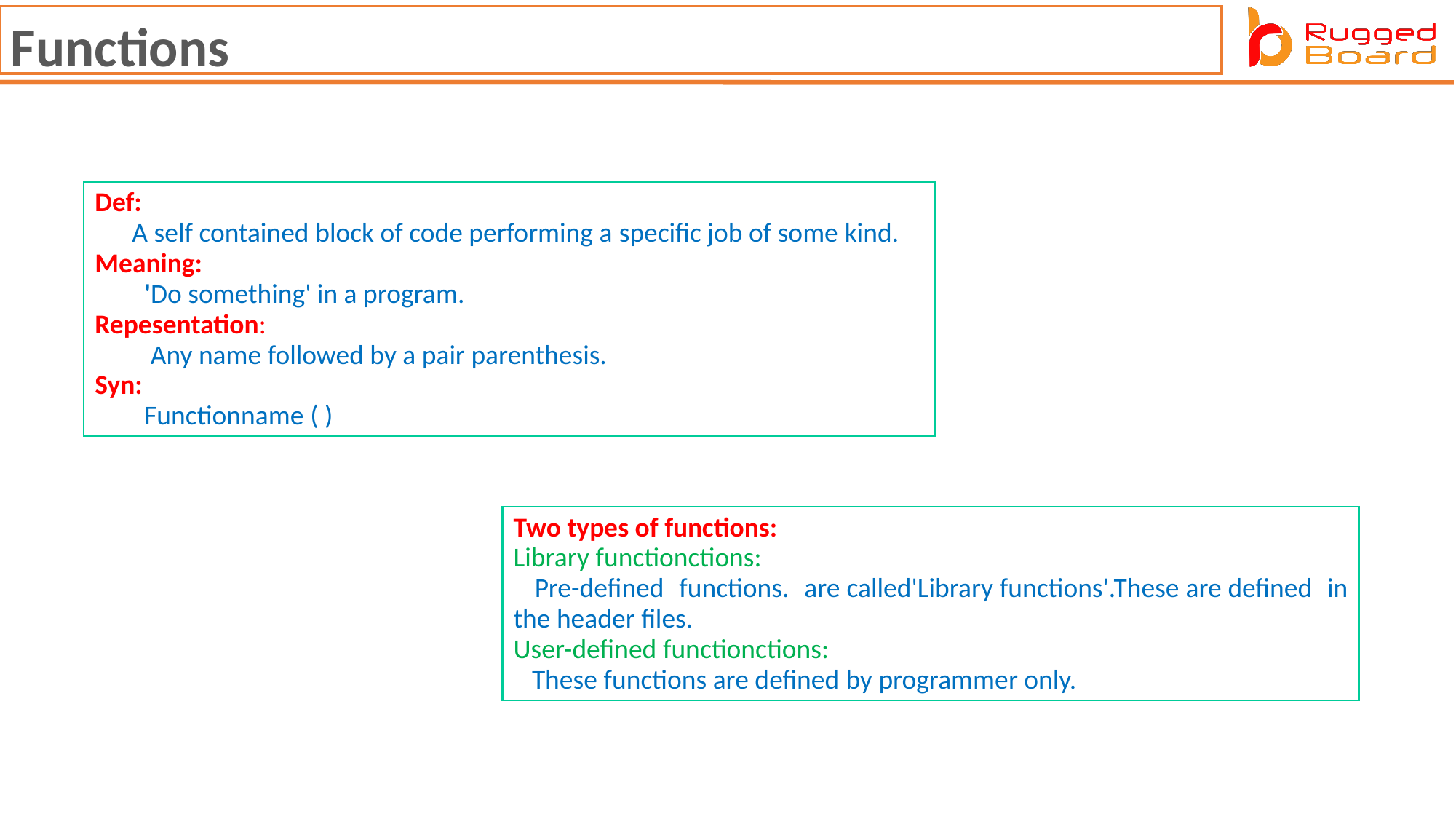

Functions
Def:​
      A self contained block of code performing a​ specific job of some kind.​
Meaning:​
        'Do something' in a program.​
Repesentation:​
         Any name followed by a pair parenthesis.​
Syn:​
        Functionname ( )
Two types of functions:​​
Library functionctions:​
  Pre-defined functions. are called​'Library functions'.These are defined in the header files.​​
User-defined functionctions: ​
   These functions are defined​ by programmer only.